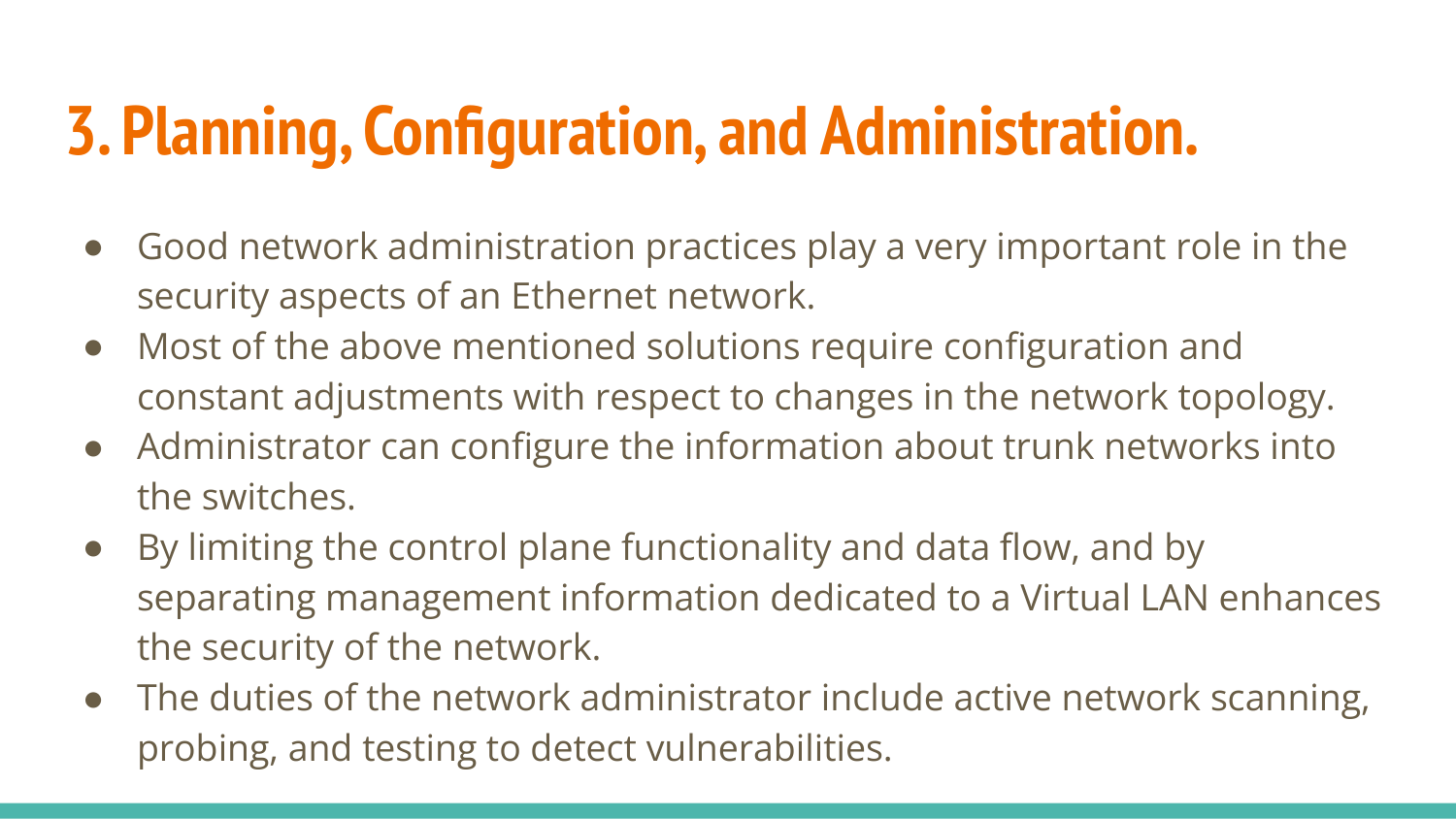

# 3. Planning, Configuration, and Administration.
Good network administration practices play a very important role in the security aspects of an Ethernet network.
Most of the above mentioned solutions require configuration and constant adjustments with respect to changes in the network topology.
Administrator can configure the information about trunk networks into the switches.
By limiting the control plane functionality and data flow, and by separating management information dedicated to a Virtual LAN enhances the security of the network.
The duties of the network administrator include active network scanning, probing, and testing to detect vulnerabilities.